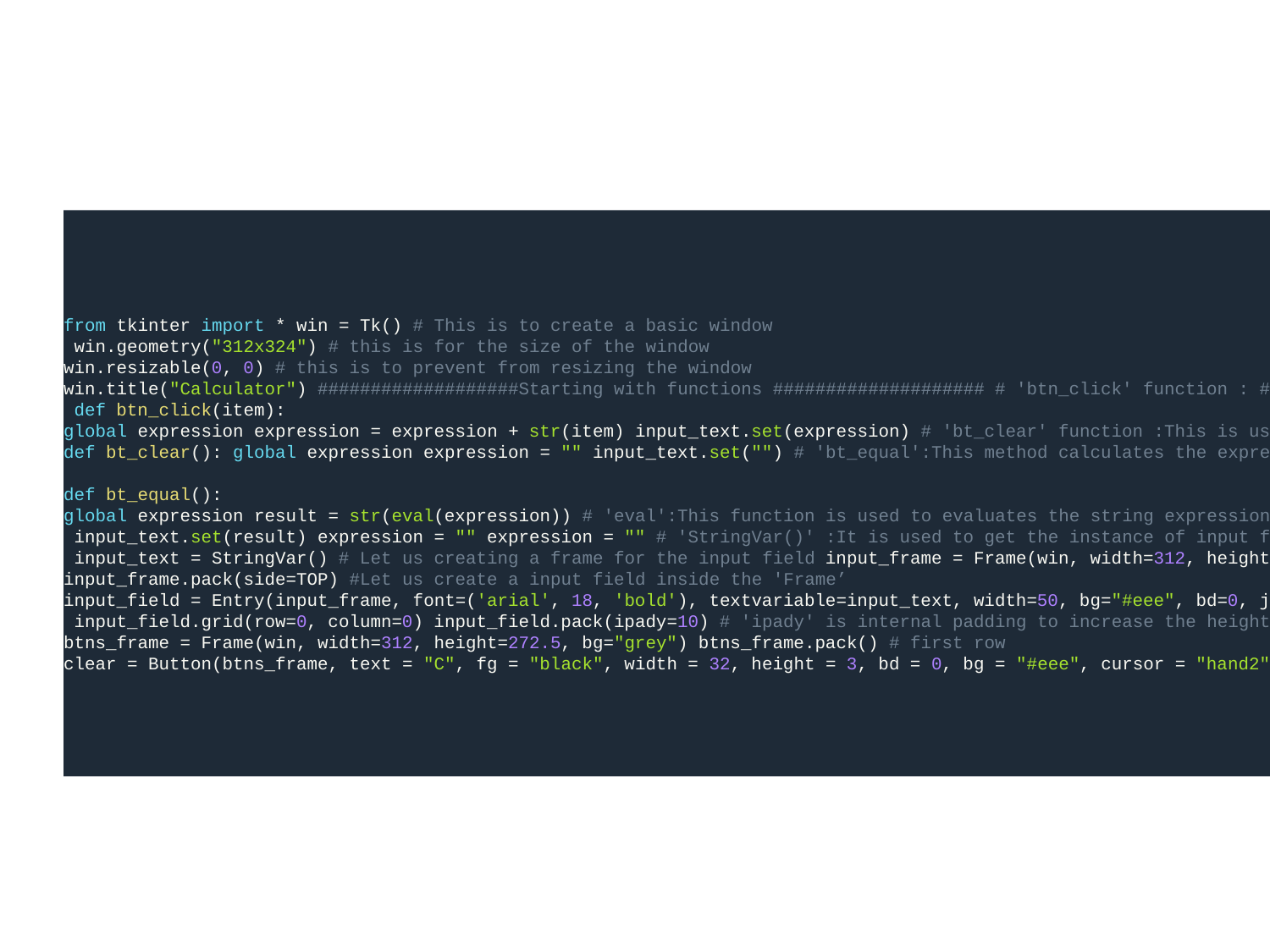

#
from tkinter import * win = Tk() # This is to create a basic window
 win.geometry("312x324") # this is for the size of the window
win.resizable(0, 0) # this is to prevent from resizing the window
win.title("Calculator") ###################Starting with functions #################### # 'btn_click' function : # This Function continuously updates the # input field whenever you enters a number
 def btn_click(item):
global expression expression = expression + str(item) input_text.set(expression) # 'bt_clear' function :This is used to clear # the input field
def bt_clear(): global expression expression = "" input_text.set("") # 'bt_equal':This method calculates the expression # present in input field

def bt_equal():
global expression result = str(eval(expression)) # 'eval':This function is used to evaluates the string expression directly
 input_text.set(result) expression = "" expression = "" # 'StringVar()' :It is used to get the instance of input field
 input_text = StringVar() # Let us creating a frame for the input field input_frame = Frame(win, width=312, height=50, bd=0, highlightbackground="black", highlightcolor="black", highlightthickness=2)
input_frame.pack(side=TOP) #Let us create a input field inside the 'Frame’
input_field = Entry(input_frame, font=('arial', 18, 'bold'), textvariable=input_text, width=50, bg="#eee", bd=0, justify=RIGHT)
 input_field.grid(row=0, column=0) input_field.pack(ipady=10) # 'ipady' is internal padding to increase the height of input field #Let us creating another 'Frame' for the button below the 'input_frame’
btns_frame = Frame(win, width=312, height=272.5, bg="grey") btns_frame.pack() # first row
clear = Button(btns_frame, text = "C", fg = "black", width = 32, height = 3, bd = 0, bg = "#eee", cursor = "hand2", command = lambda: bt_clear()).grid(row = 0, column = 0, columnspan = 3, padx = 1, pady = 1) divide = Button(btns_frame, text = "/", fg = "black", width = 10, height = 3, bd = 0, bg = "#eee", cursor = "hand2", command = lambda: btn_click("/")).grid(row = 0, column = 3, padx = 1, pady = 1) # second row seven = Button(btns_frame, text = "7", fg = "black", width = 10, height = 3, bd = 0, bg = "#fff", cursor = "hand2", command = lambda: btn_click(7)).grid(row = 1, column = 0, padx = 1, pady = 1) eight = Button(btns_frame, text = "8", fg = "black", width = 10, height = 3, bd = 0, bg = "#fff", cursor = "hand2", command = lambda: btn_click(8)).grid(row = 1, column = 1, padx = 1, pady = 1) nine = Button(btns_frame, text = "9", fg = "black", width = 10, height = 3, bd = 0, bg = "#fff", cursor = "hand2", command = lambda: btn_click(9)).grid(row = 1, column = 2, padx = 1, pady = 1) multiply = Button(btns_frame, text = "*", fg = "black", width = 10, height = 3, bd = 0, bg = "#eee", cursor = "hand2", command = lambda: btn_click("*")).grid(row = 1, column = 3, padx = 1, pady = 1) # third row four = Button(btns_frame, text = "4", fg = "black", width = 10, height = 3, bd = 0, bg = "#fff", cursor = "hand2", command = lambda: btn_click(4)).grid(row = 2, column = 0, padx = 1, pady = 1) five = Button(btns_frame, text = "5", fg = "black", width = 10, height = 3, bd = 0, bg = "#fff", cursor = "hand2", command = lambda: btn_click(5)).grid(row = 2, column = 1, padx = 1, pady = 1) six = Button(btns_frame, text = "6", fg = "black", width = 10, height = 3, bd = 0, bg = "#fff", cursor = "hand2", command = lambda: btn_click(6)).grid(row = 2, column = 2, padx = 1, pady = 1) minus = Button(btns_frame, text = "-", fg = "black", width = 10, height = 3, bd = 0, bg = "#eee", cursor = "hand2", command = lambda: btn_click("-")).grid(row = 2, column = 3, padx = 1, pady = 1) # fourth row one = Button(btns_frame, text = "1", fg = "black", width = 10, height = 3, bd = 0, bg = "#fff", cursor = "hand2", command = lambda: btn_click(1)).grid(row = 3, column = 0, padx = 1, pady = 1) two = Button(btns_frame, text = "2", fg = "black", width = 10, height = 3, bd = 0, bg = "#fff", cursor = "hand2", command = lambda: btn_click(2)).grid(row = 3, column = 1, padx = 1, pady = 1) three = Button(btns_frame, text = "3", fg = "black", width = 10, height = 3, bd = 0, bg = "#fff", cursor = "hand2", command = lambda: btn_click(3)).grid(row = 3, column = 2, padx = 1, pady = 1) plus = Button(btns_frame, text = "+", fg = "black", width = 10, height = 3, bd = 0, bg = "#eee", cursor = "hand2", command = lambda: btn_click("+")).grid(row = 3, column = 3, padx = 1, pady = 1) # fourth row zero = Button(btns_frame, text = "0", fg = "black", width = 21, height = 3, bd = 0, bg = "#fff", cursor = "hand2", command = lambda: btn_click(0)).grid(row = 4, column = 0, columnspan = 2, padx = 1, pady = 1) point = Button(btns_frame, text = ".", fg = "black", width = 10, height = 3, bd = 0, bg = "#eee", cursor = "hand2", command = lambda: btn_click(".")).grid(row = 4, column = 2, padx = 1, pady = 1) equals = Button(btns_frame, text = "=", fg = "black", width = 10, height = 3, bd = 0, bg = "#eee", cursor = "hand2", command = lambda: bt_equal()).grid(row = 4, column = 3, padx = 1, pady = 1) win.mainloop()